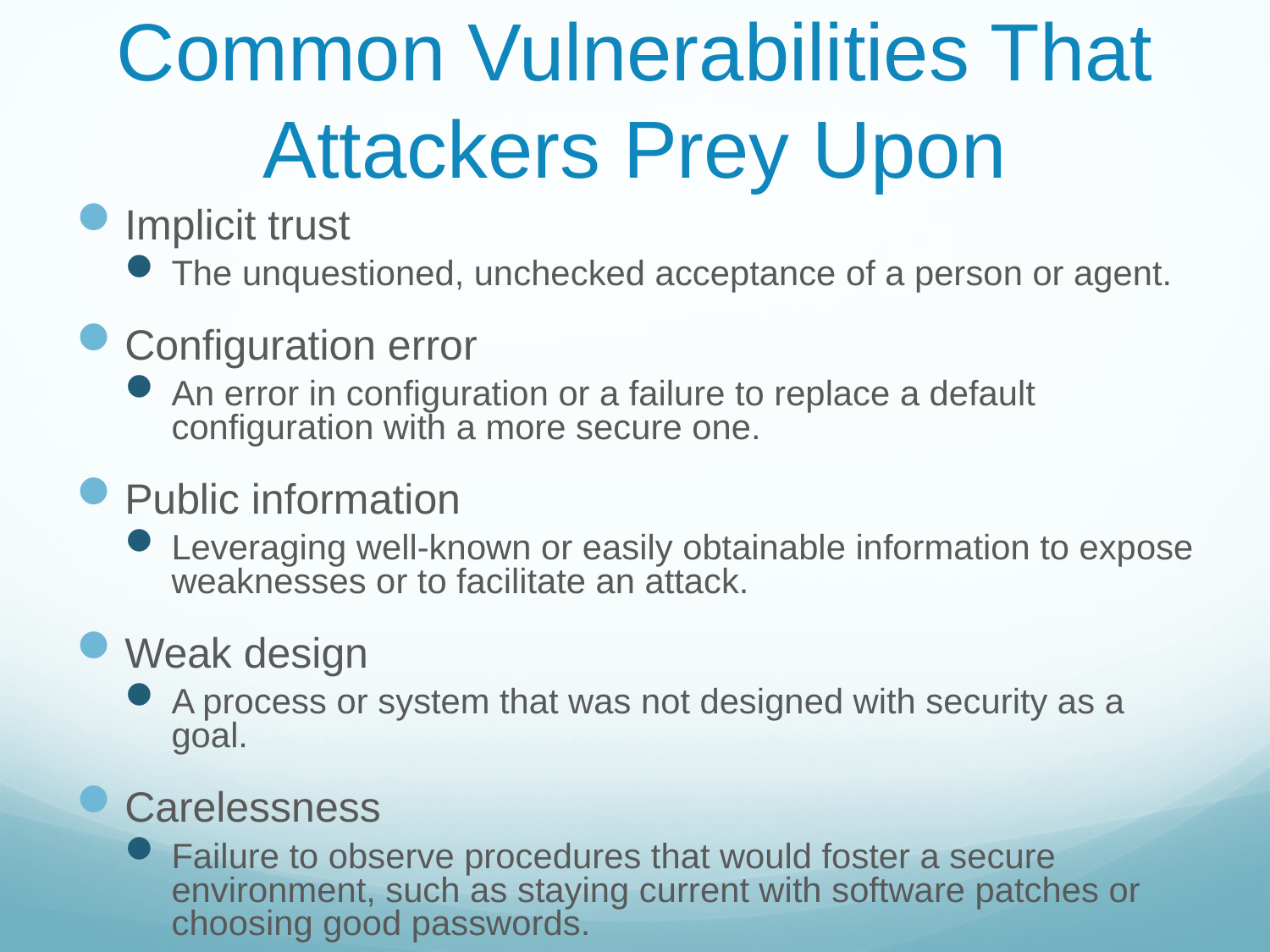

# Common Vulnerabilities That Attackers Prey Upon
Implicit trust
The unquestioned, unchecked acceptance of a person or agent.
Configuration error
An error in configuration or a failure to replace a default configuration with a more secure one.
Public information
Leveraging well-known or easily obtainable information to expose weaknesses or to facilitate an attack.
Weak design
A process or system that was not designed with security as a goal.
Carelessness
Failure to observe procedures that would foster a secure environment, such as staying current with software patches or choosing good passwords.